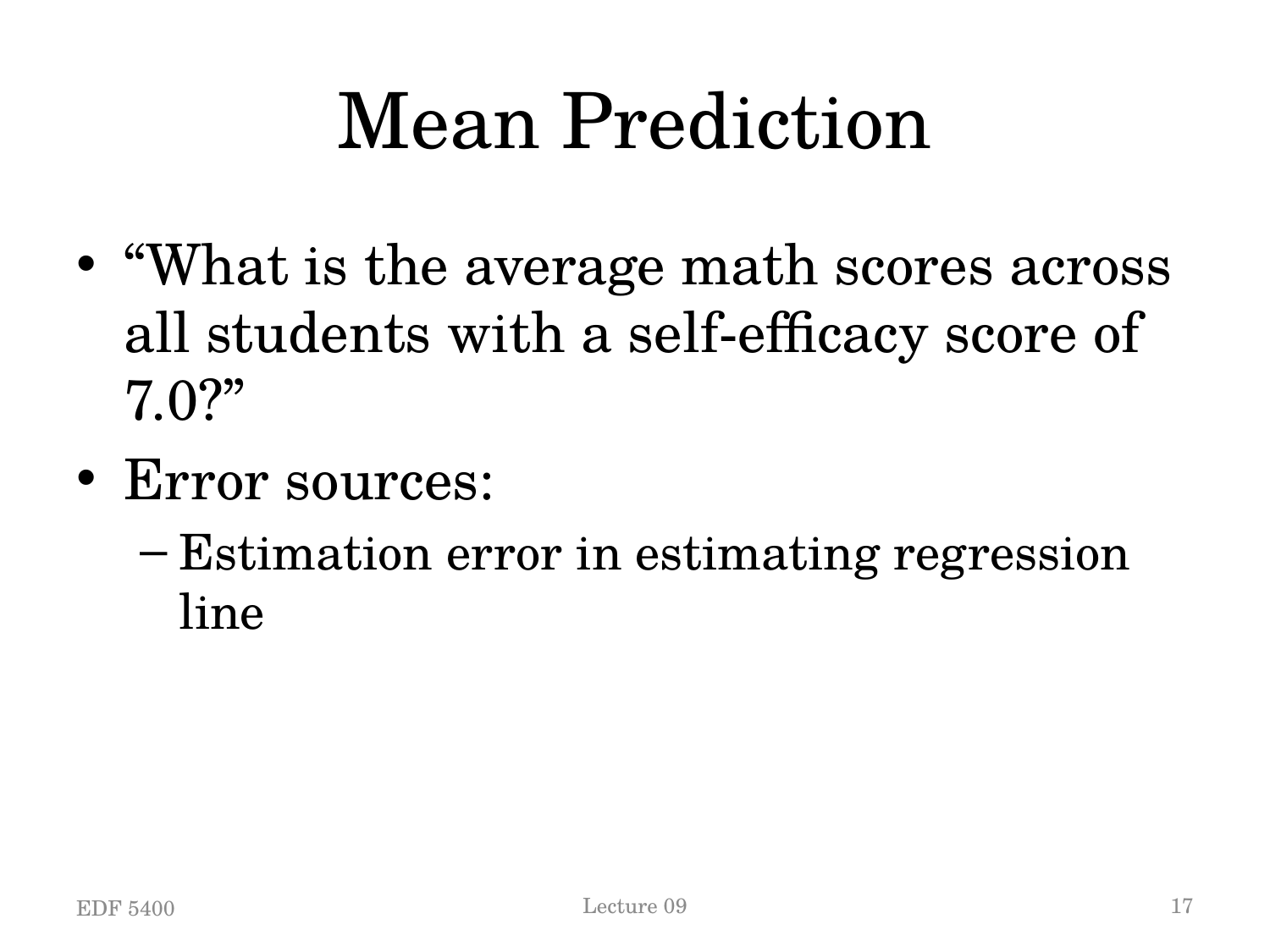

# Mean Prediction
“What is the average math scores across all students with a self-efficacy score of 7.0?”
Error sources:
Estimation error in estimating regression line
EDF 5400
Lecture 09
17